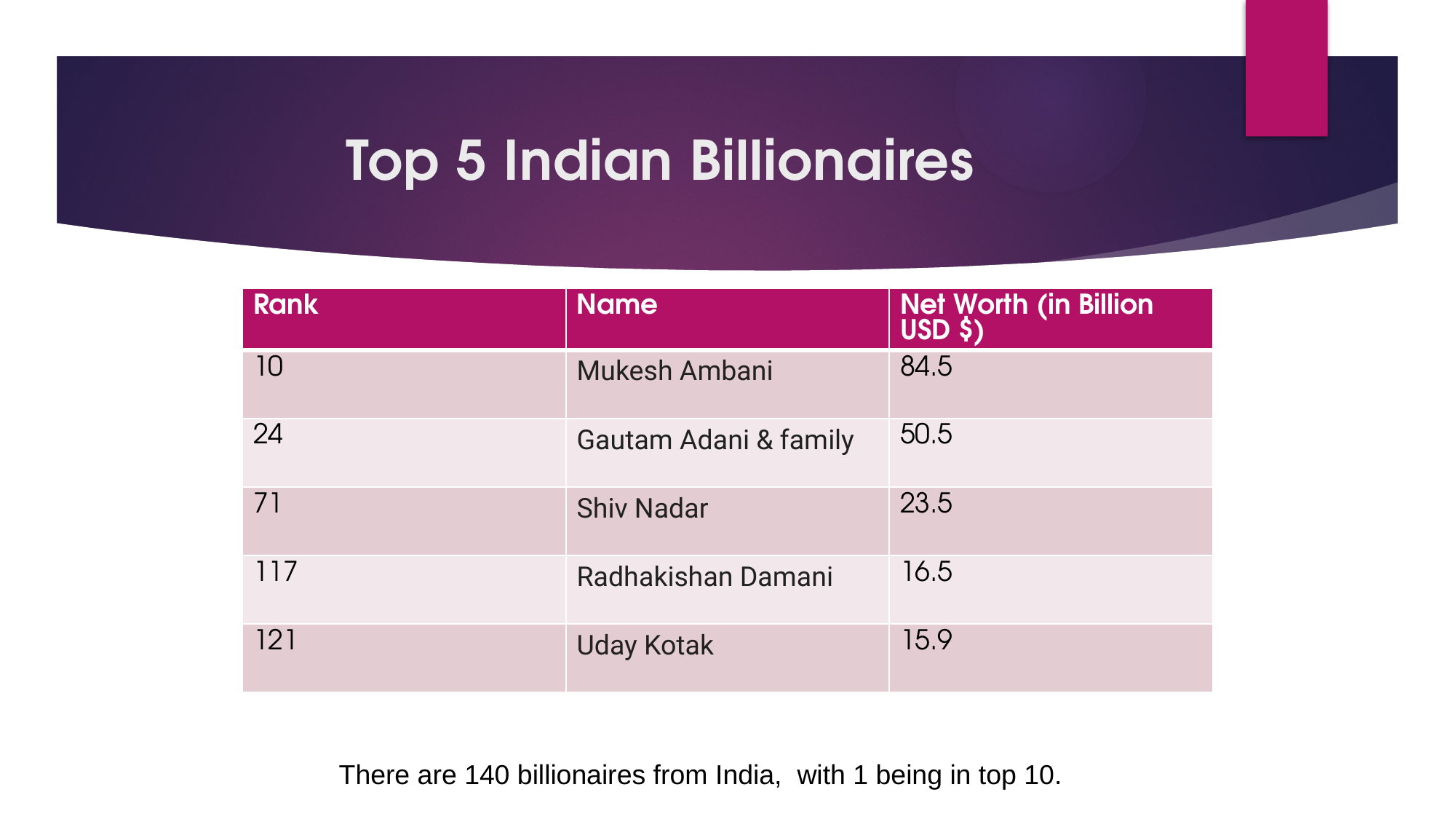

# Top 5 Indian Billionaires
| Rank | Name | Net Worth (in Billion USD $) |
| --- | --- | --- |
| 10 | Mukesh Ambani | 84.5 |
| 24 | Gautam Adani & family | 50.5 |
| 71 | Shiv Nadar | 23.5 |
| 117 | Radhakishan Damani | 16.5 |
| 121 | Uday Kotak | 15.9 |
There are 140 billionaires from India,  with 1 being in top 10.